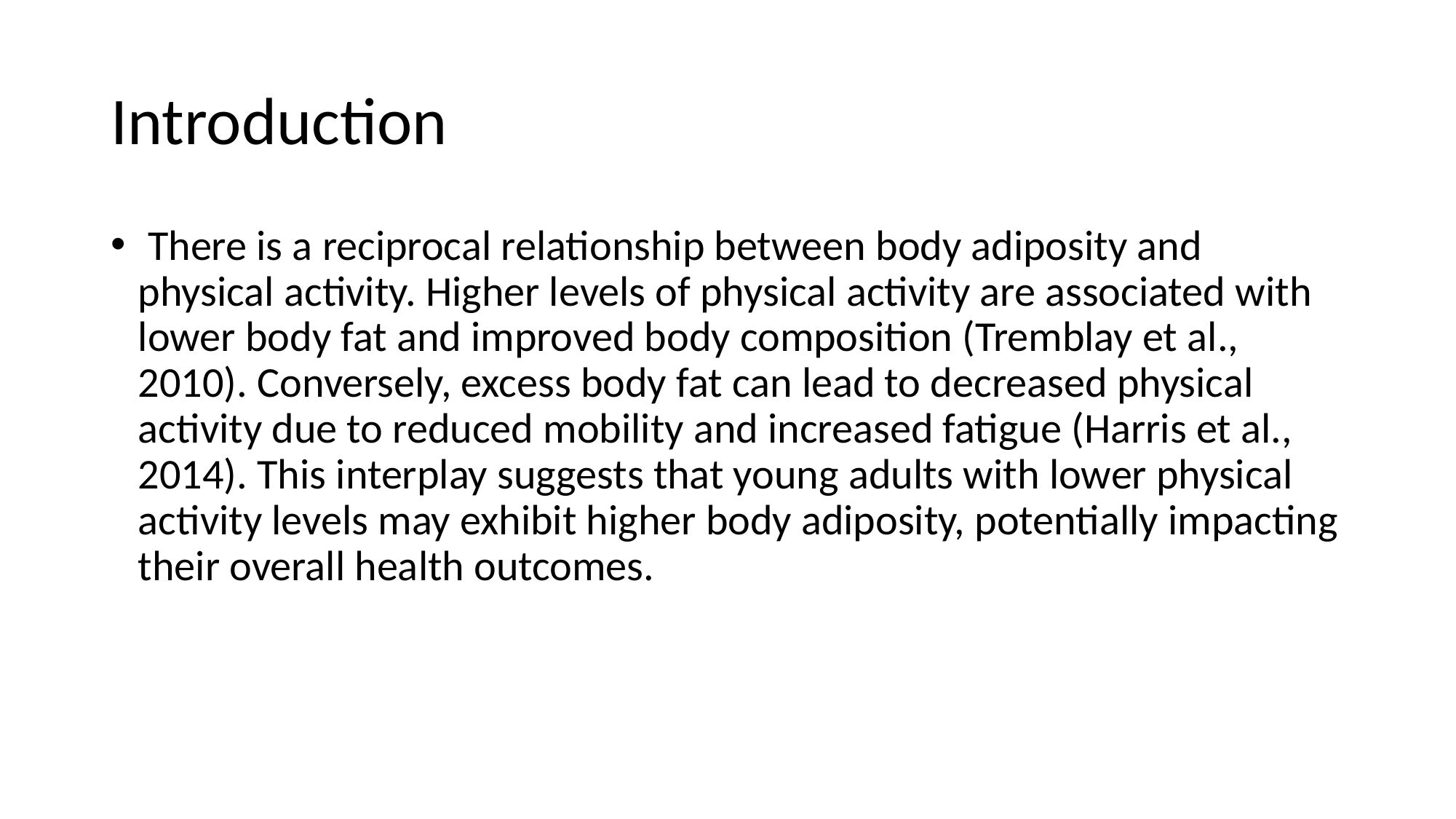

# Introduction
 There is a reciprocal relationship between body adiposity and physical activity. Higher levels of physical activity are associated with lower body fat and improved body composition (Tremblay et al., 2010). Conversely, excess body fat can lead to decreased physical activity due to reduced mobility and increased fatigue (Harris et al., 2014). This interplay suggests that young adults with lower physical activity levels may exhibit higher body adiposity, potentially impacting their overall health outcomes.